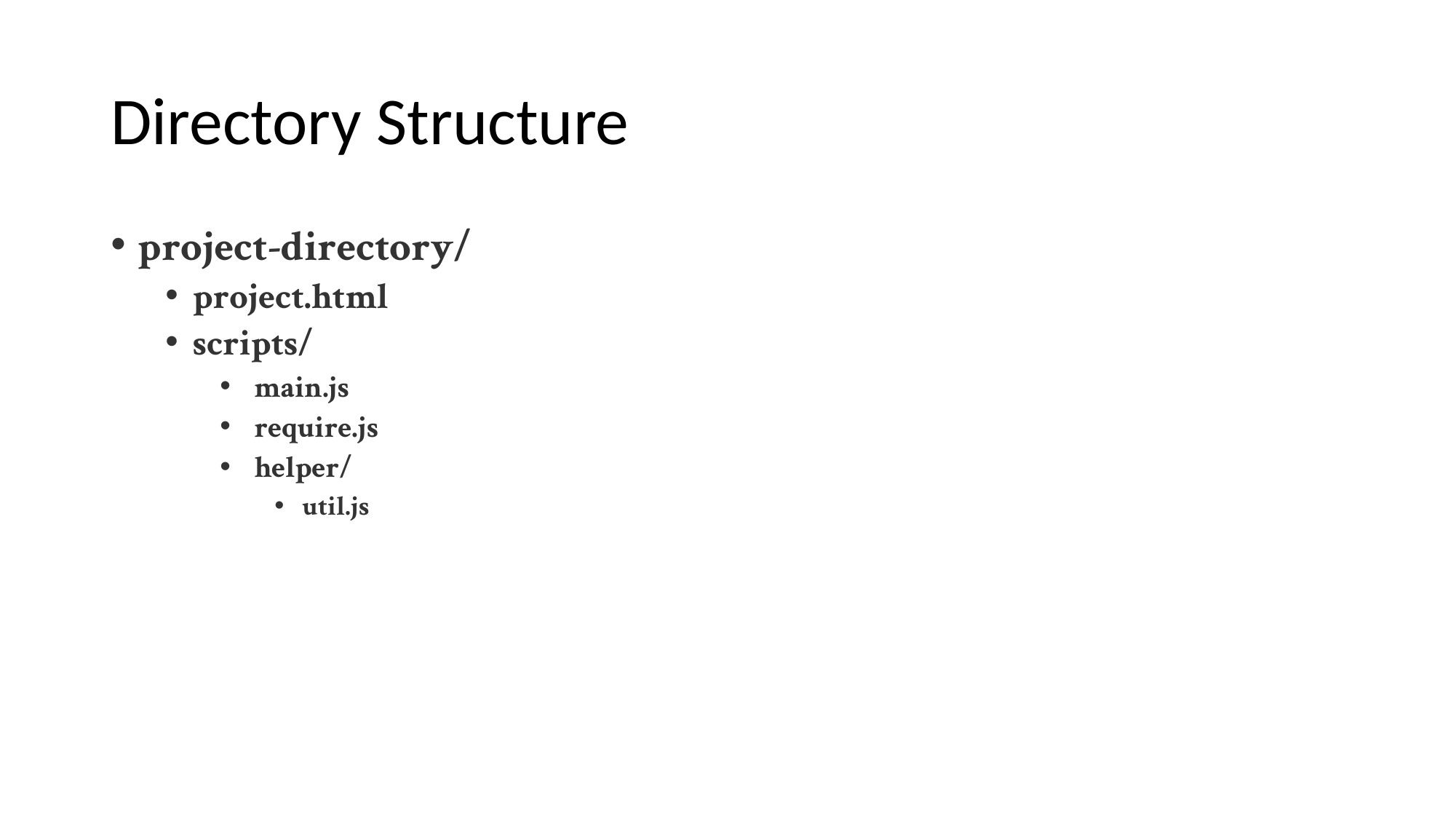

# Directory Structure
project-directory/
project.html
scripts/
main.js
require.js
helper/
util.js